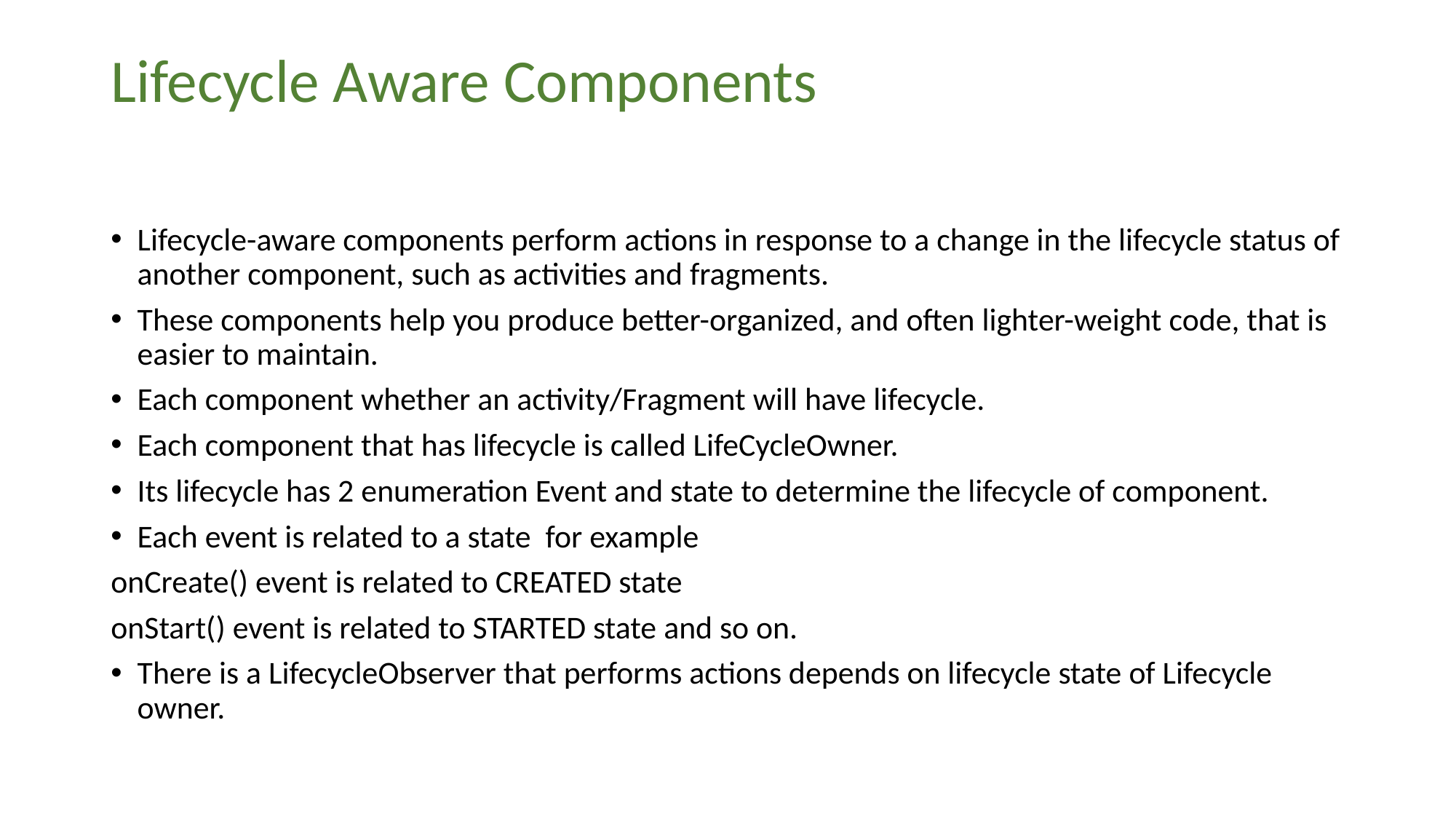

# Lifecycle Aware Components
Lifecycle-aware components perform actions in response to a change in the lifecycle status of another component, such as activities and fragments.
These components help you produce better-organized, and often lighter-weight code, that is easier to maintain.
Each component whether an activity/Fragment will have lifecycle.
Each component that has lifecycle is called LifeCycleOwner.
Its lifecycle has 2 enumeration Event and state to determine the lifecycle of component.
Each event is related to a state  for example
onCreate() event is related to CREATED state
onStart() event is related to STARTED state and so on.
There is a LifecycleObserver that performs actions depends on lifecycle state of Lifecycle owner.